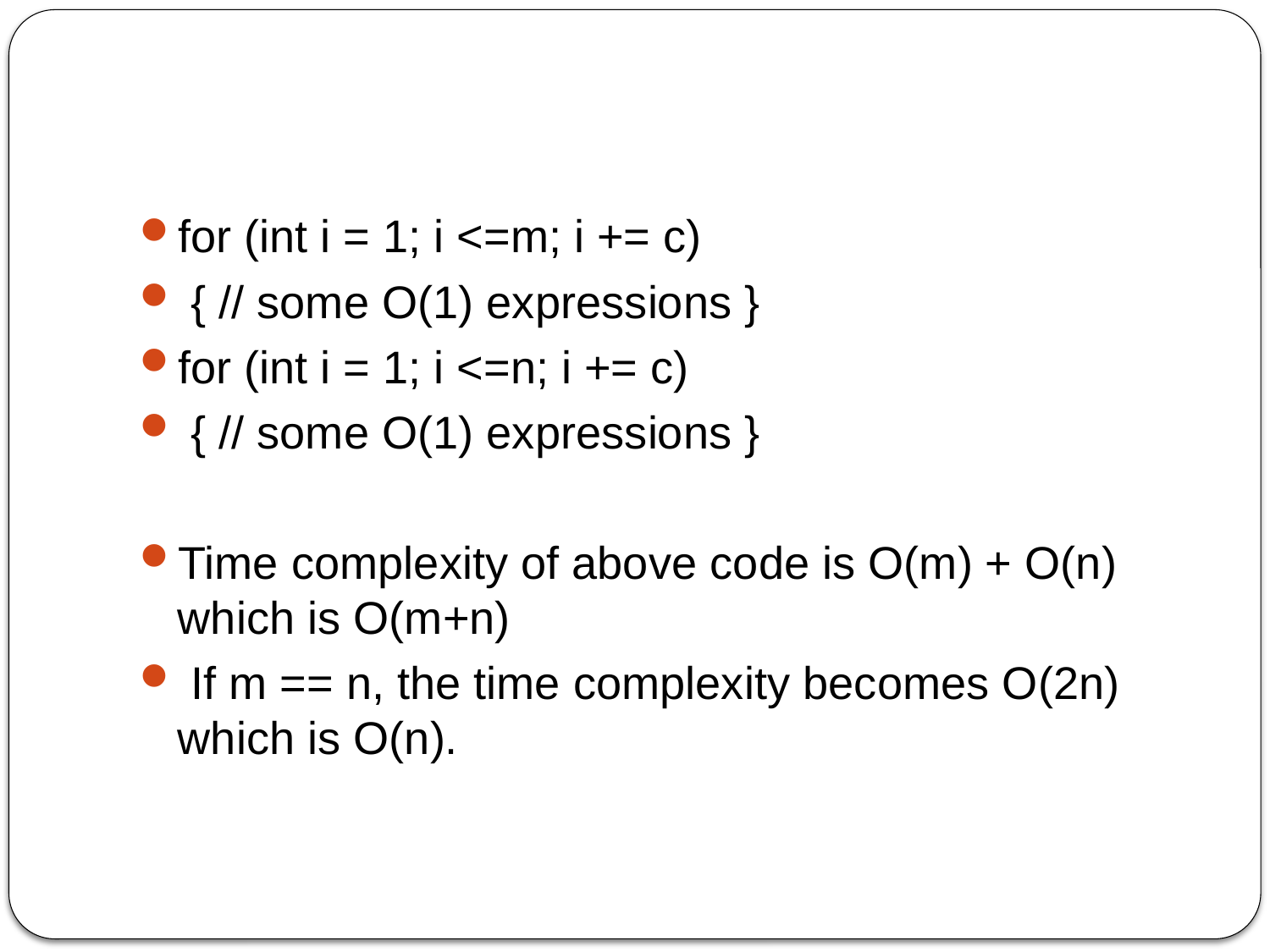

#
for (int i = 1; i <=m; i += c)
 { // some O(1) expressions }
for (int i = 1; i <=n; i += c)
 { // some O(1) expressions }

Time complexity of above code is O(m) + O(n) which is O(m+n)
 If m == n, the time complexity becomes O(2n) which is O(n).